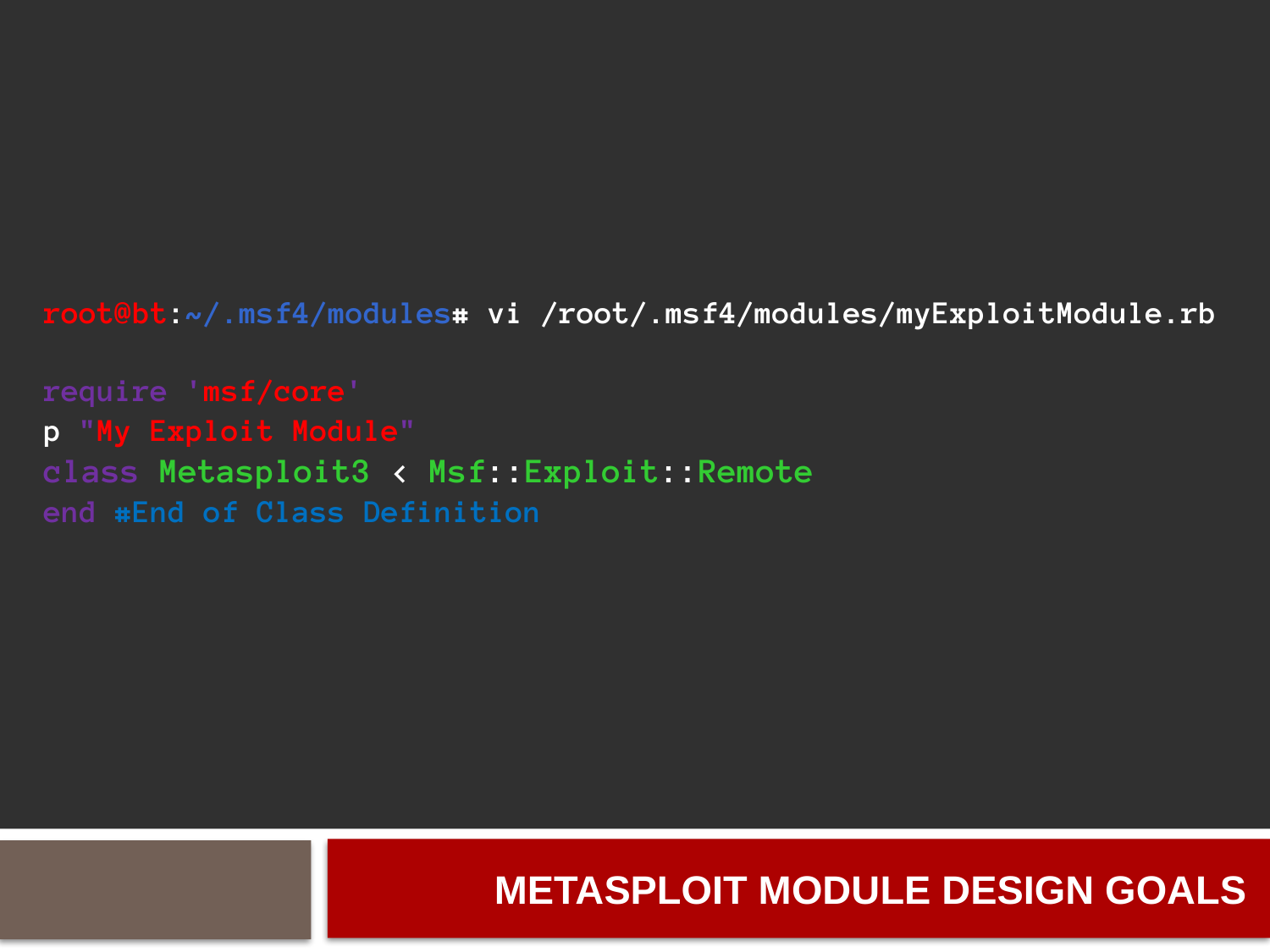

root@bt:~/.msf4/modules# vi /root/.msf4/modules/myExploitModule.rb

require 'msf/core'
p "My Exploit Module"
class Metasploit3 < Msf::Exploit::Remote
end #End of Class Definition
Metasploit Module Design Goals